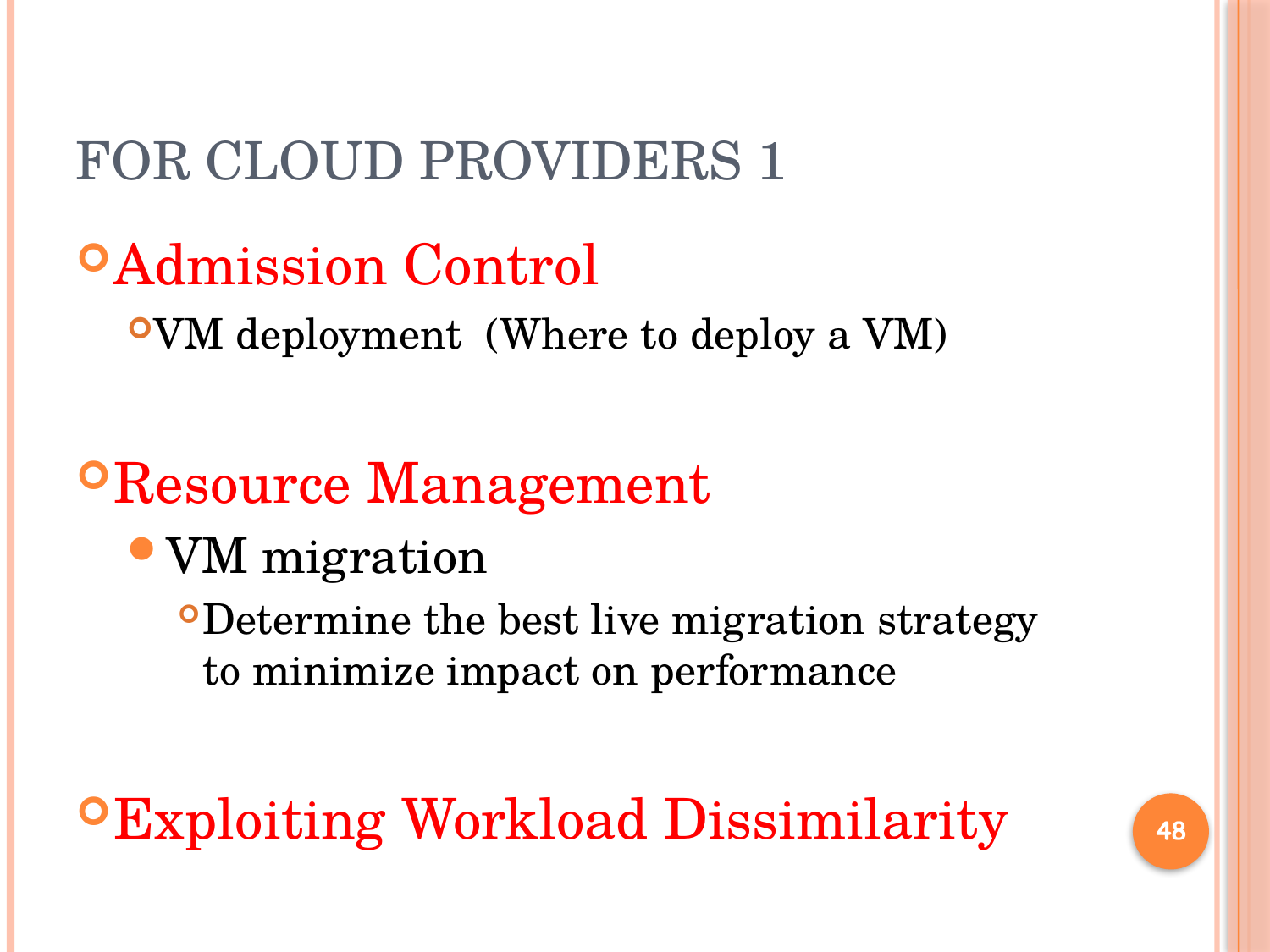

# For Cloud Providers 1
Admission Control
VM deployment  (Where to deploy a VM)

Resource Management
VM migration
Determine the best live migration strategy to minimize impact on performance

Exploiting Workload Dissimilarity

48